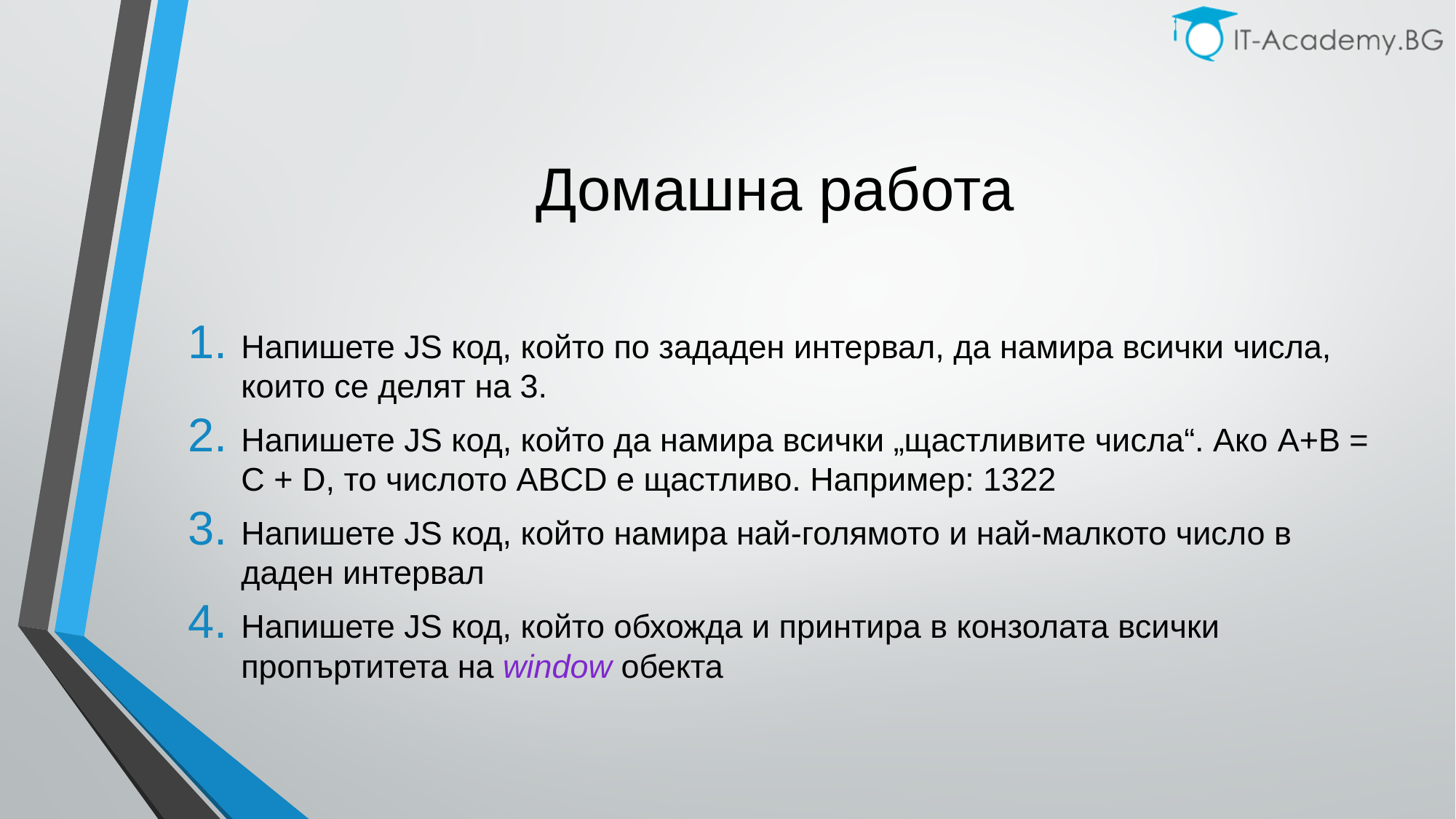

# Домашна работа
Напишете JS код, който по зададен интервал, да намира всички числа, които се делят на 3.
Напишете JS код, който да намира всички „щастливите числа“. Ако A+B = C + D, то числото ABCD е щастливо. Например: 1322
Напишете JS код, който намира най-голямото и най-малкото число в даден интервал
Напишете JS код, който обхожда и принтира в конзолата всички пропъртитета на window обекта